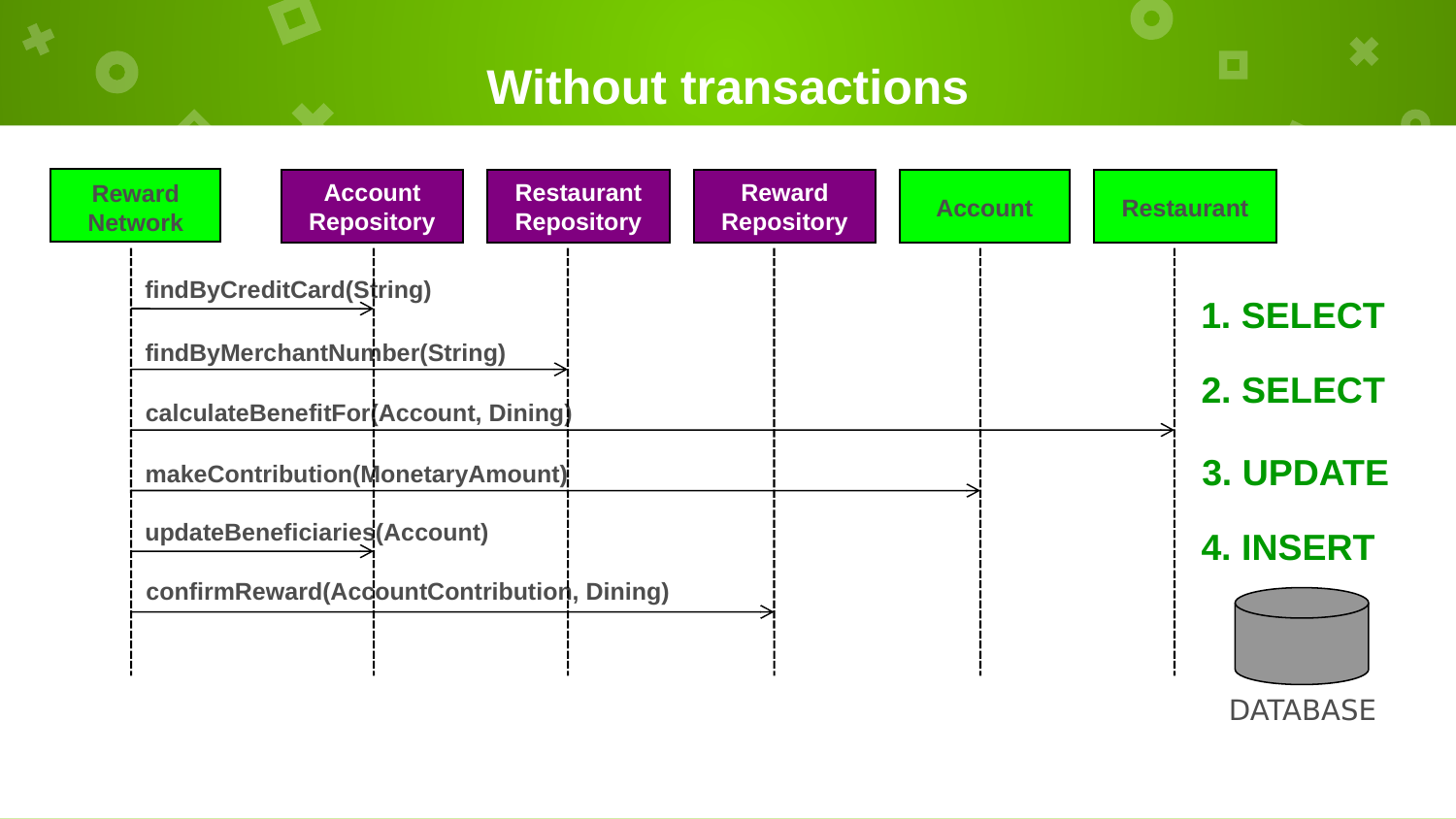

# Without transactions

Account
Repository

Restaurant
Repository

Reward
Repository

Reward
Network
Account
Restaurant

findByCreditCard(String)
1. SELECT

findByMerchantNumber(String)
2. SELECT

calculateBenefitFor(Account, Dining)

3. UPDATE
makeContribution(MonetaryAmount)

updateBeneficiaries(Account)
4. INSERT

confirmReward(AccountContribution, Dining)

DATABASE